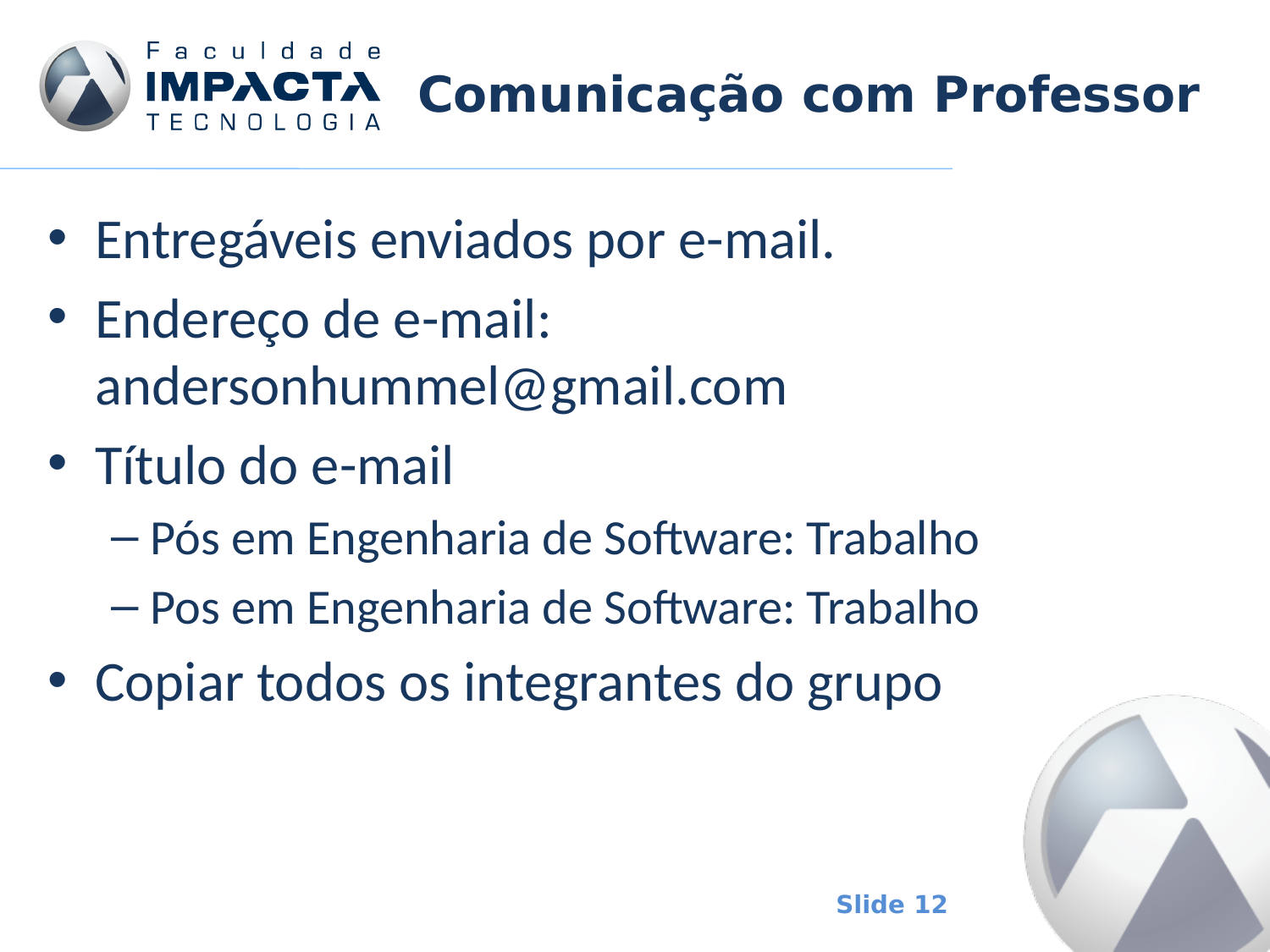

# Comunicação com Professor
Entregáveis enviados por e-mail.
Endereço de e-mail: andersonhummel@gmail.com
Título do e-mail
Pós em Engenharia de Software: Trabalho
Pos em Engenharia de Software: Trabalho
Copiar todos os integrantes do grupo